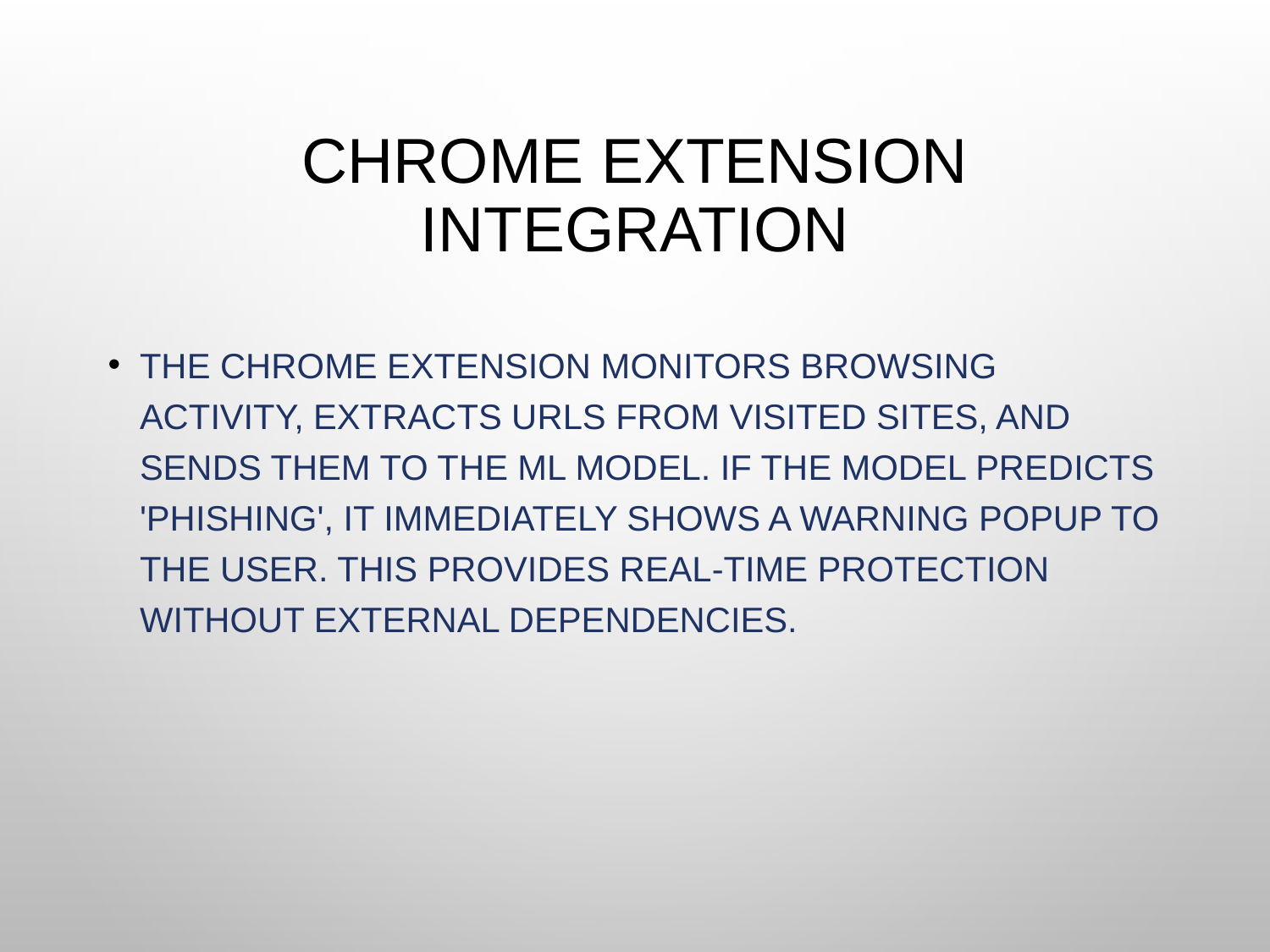

# Chrome Extension Integration
The Chrome extension monitors browsing activity, extracts URLs from visited sites, and sends them to the ML model. If the model predicts 'Phishing', it immediately shows a warning popup to the user. This provides real-time protection without external dependencies.